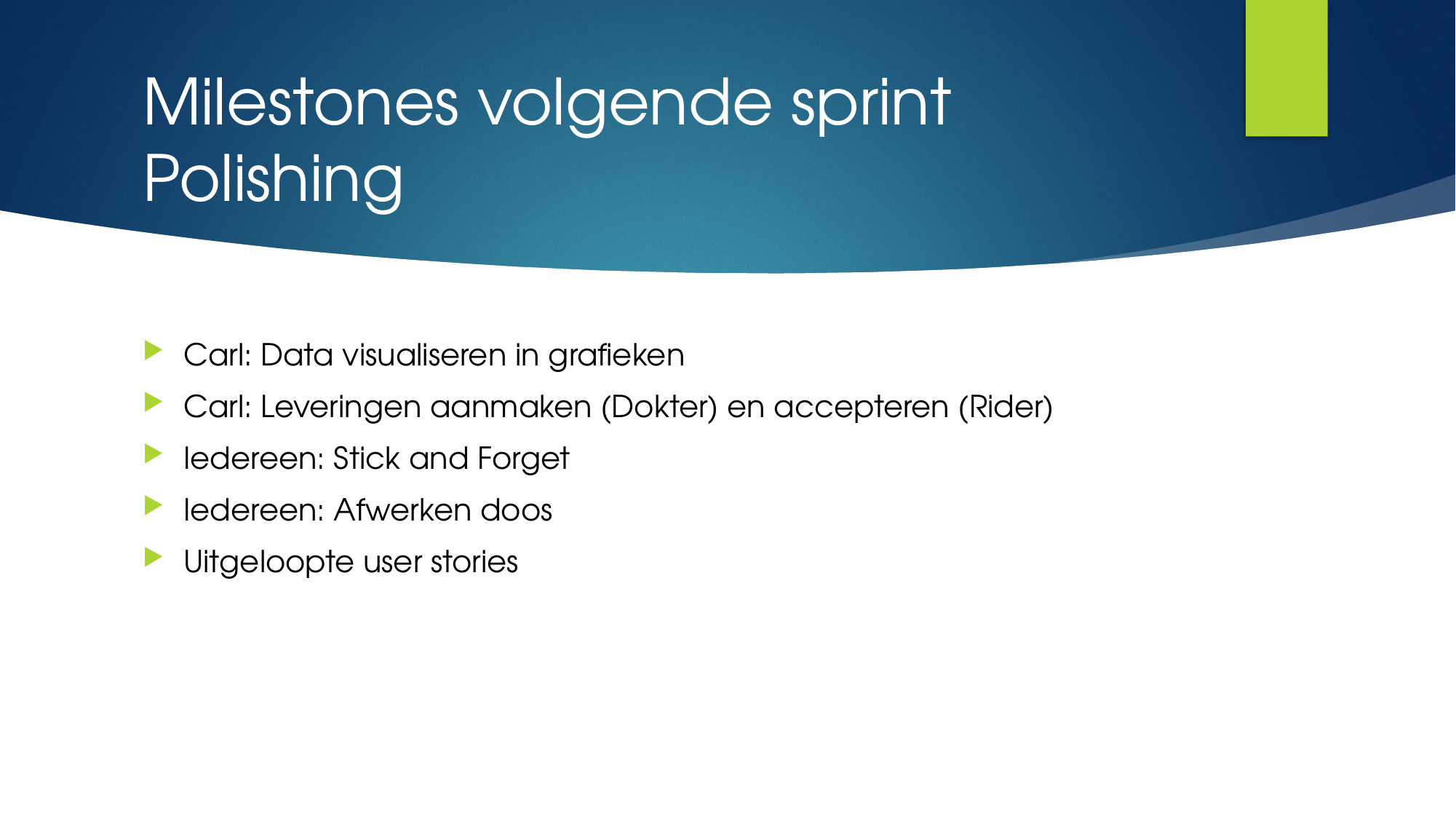

# Milestones volgende sprint Polishing

Carl: Data visualiseren in grafieken
Carl: Leveringen aanmaken (Dokter) en accepteren (Rider)
Iedereen: Stick and Forget
Iedereen: Afwerken doos
Uitgeloopte user stories